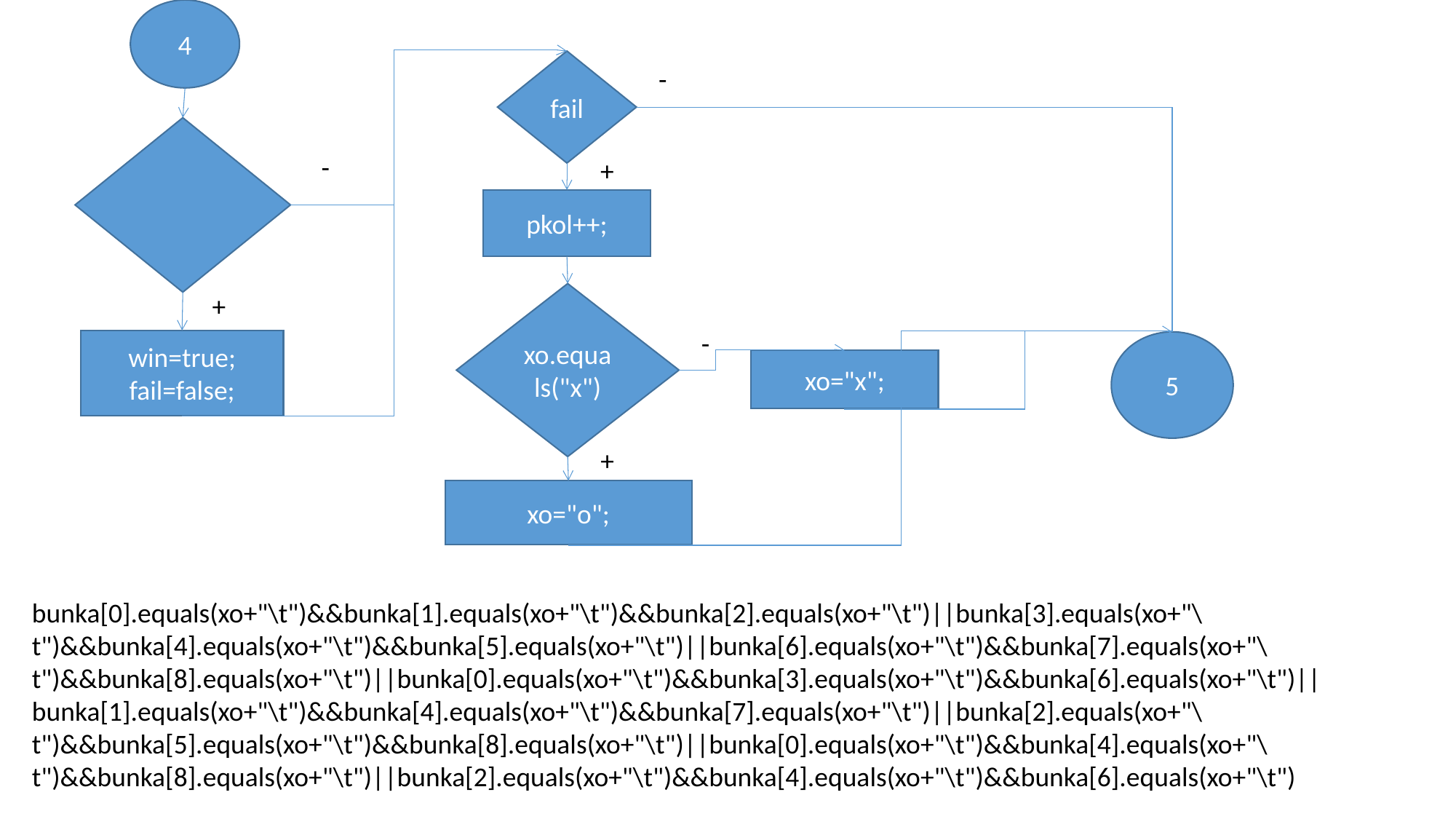

4
fail
-

-
+
pkol++;
+
xo.equals("x")
-
win=true;
fail=false;
5
xo="x";
+
xo="o";
bunka[0].equals(xo+"\t")&&bunka[1].equals(xo+"\t")&&bunka[2].equals(xo+"\t")||bunka[3].equals(xo+"\t")&&bunka[4].equals(xo+"\t")&&bunka[5].equals(xo+"\t")||bunka[6].equals(xo+"\t")&&bunka[7].equals(xo+"\t")&&bunka[8].equals(xo+"\t")||bunka[0].equals(xo+"\t")&&bunka[3].equals(xo+"\t")&&bunka[6].equals(xo+"\t")||bunka[1].equals(xo+"\t")&&bunka[4].equals(xo+"\t")&&bunka[7].equals(xo+"\t")||bunka[2].equals(xo+"\t")&&bunka[5].equals(xo+"\t")&&bunka[8].equals(xo+"\t")||bunka[0].equals(xo+"\t")&&bunka[4].equals(xo+"\t")&&bunka[8].equals(xo+"\t")||bunka[2].equals(xo+"\t")&&bunka[4].equals(xo+"\t")&&bunka[6].equals(xo+"\t")